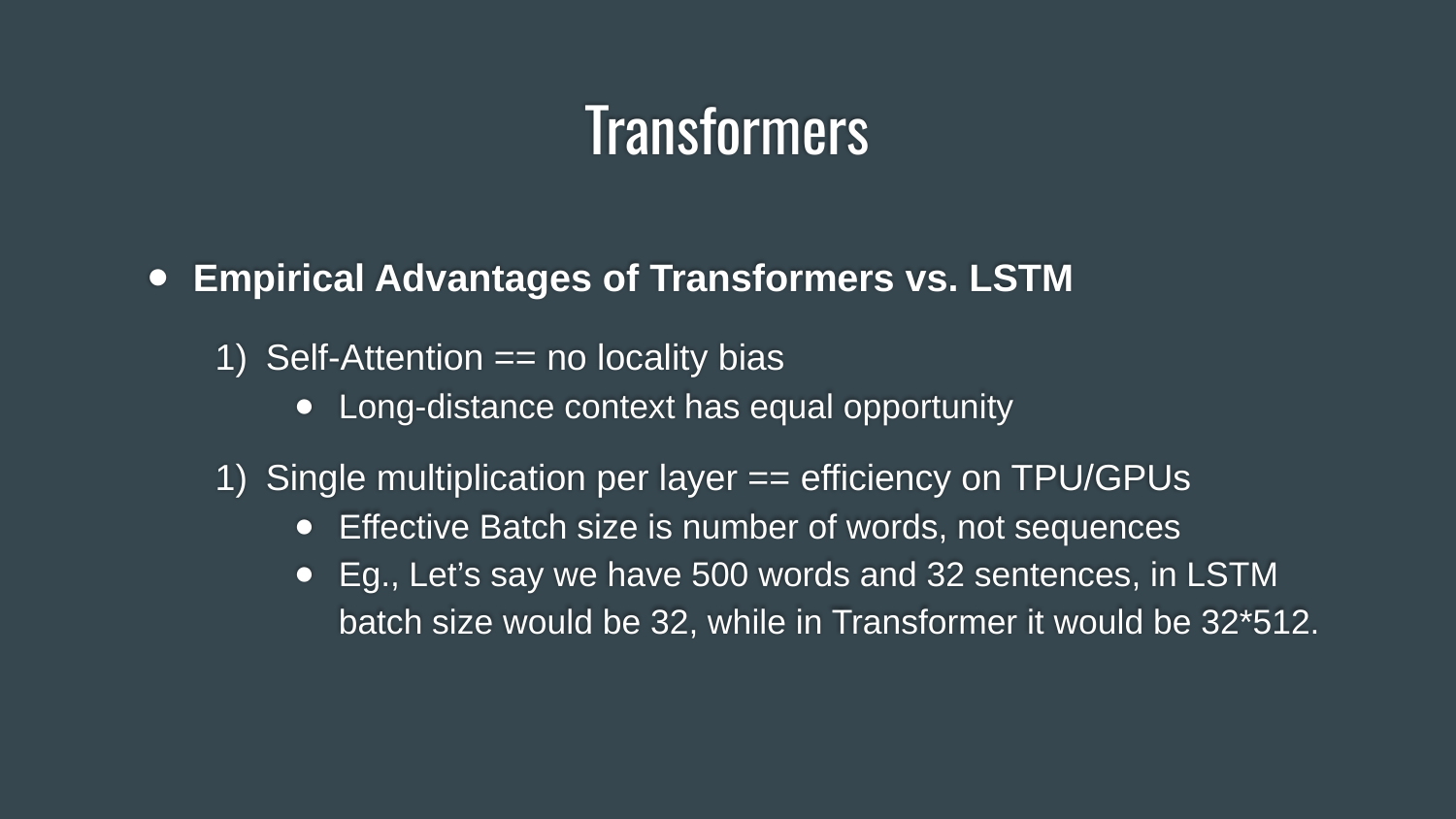

# Transformers
Empirical Advantages of Transformers vs. LSTM

Self-Attention == no locality bias
Long-distance context has equal opportunity

Single multiplication per layer == efficiency on TPU/GPUs
Effective Batch size is number of words, not sequences
Eg., Let’s say we have 500 words and 32 sentences, in LSTM batch size would be 32, while in Transformer it would be 32*512.